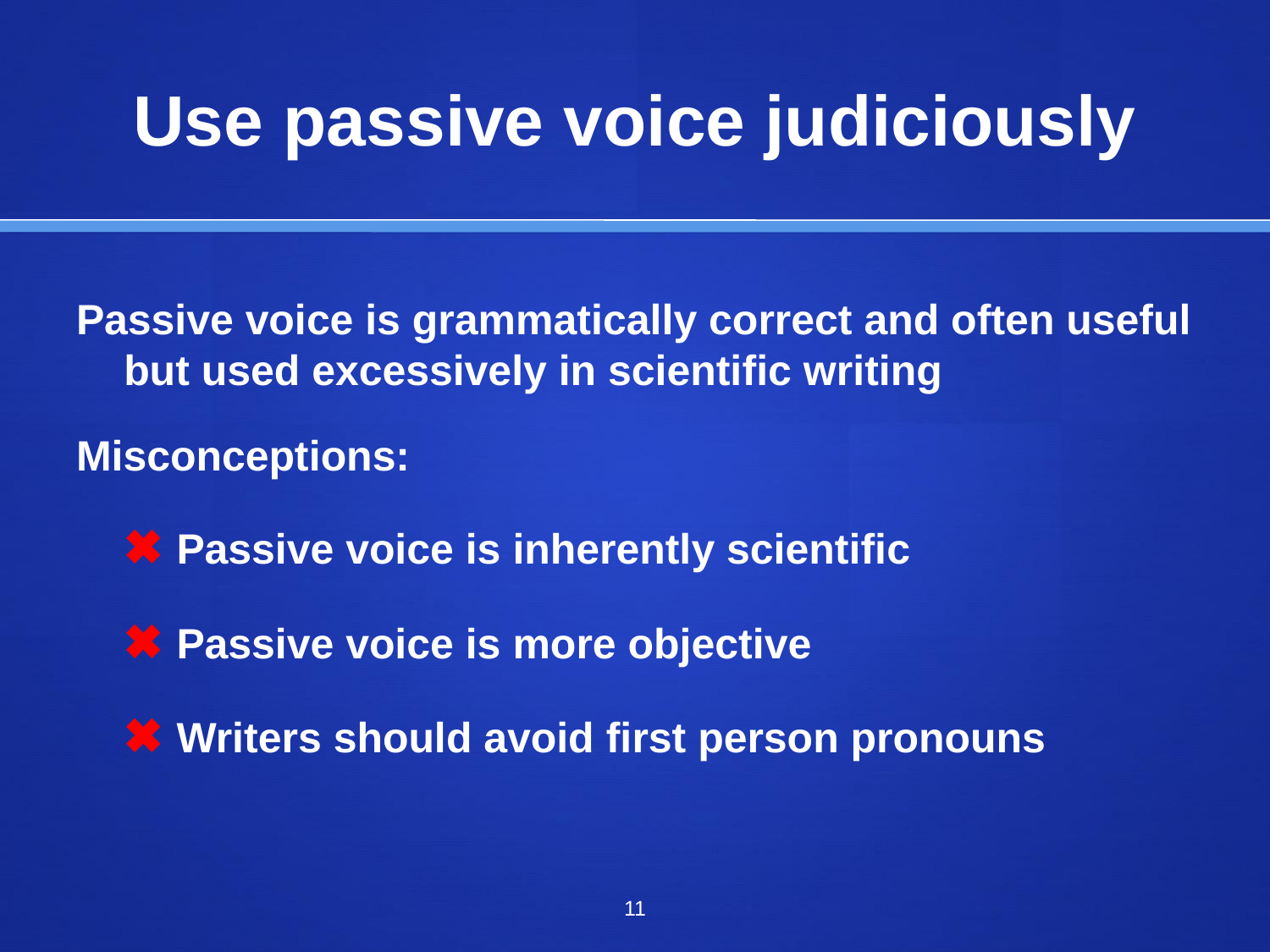

# Use passive voice judiciously
Passive voice is grammatically correct and often useful but used excessively in scientific writing
Misconceptions:
	✖ Passive voice is inherently scientific
	✖ Passive voice is more objective
	✖ Writers should avoid first person pronouns

11